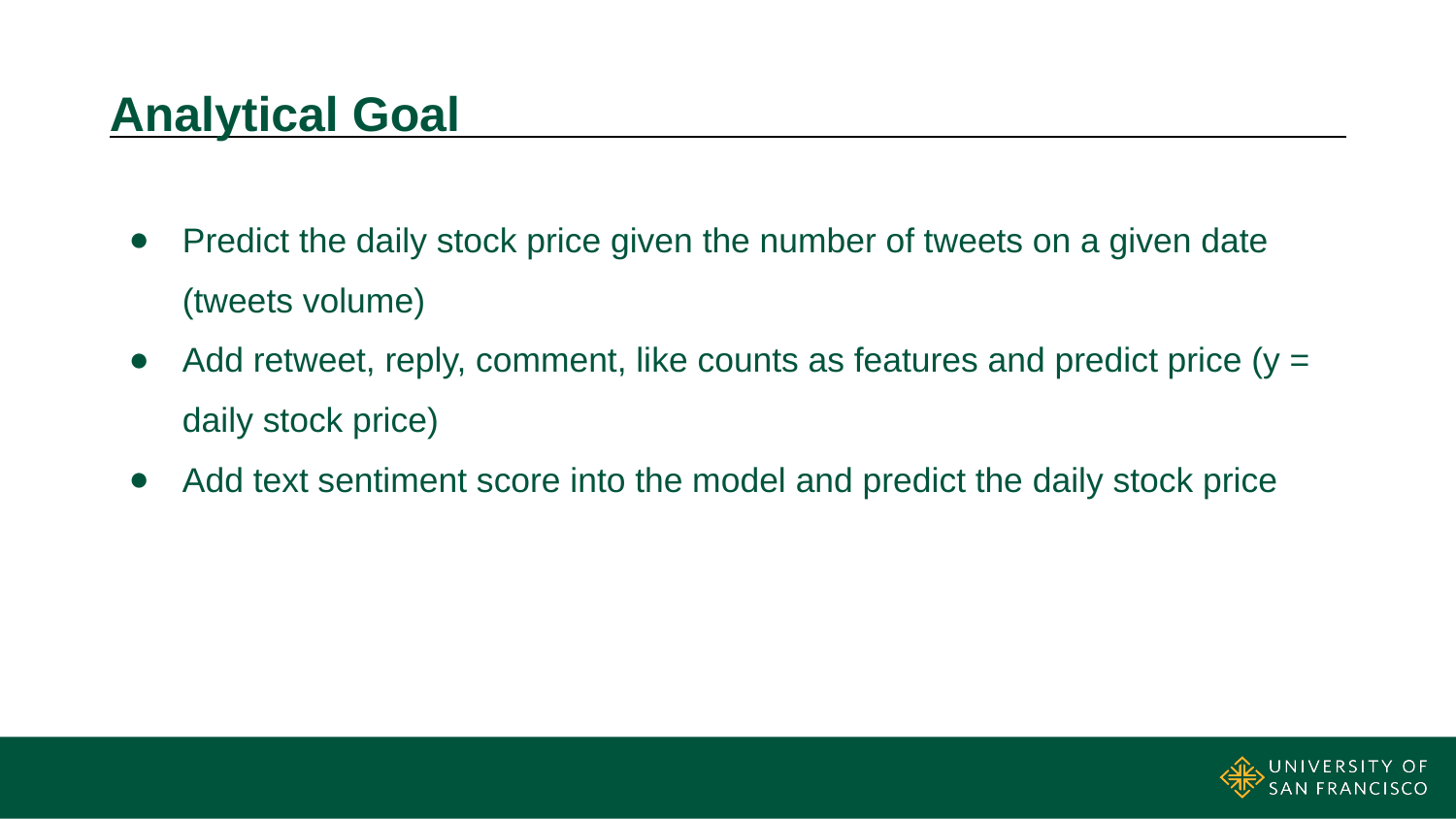

# Analytical Goal

Predict the daily stock price given the number of tweets on a given date (tweets volume)
Add retweet, reply, comment, like counts as features and predict price (y = daily stock price)
Add text sentiment score into the model and predict the daily stock price